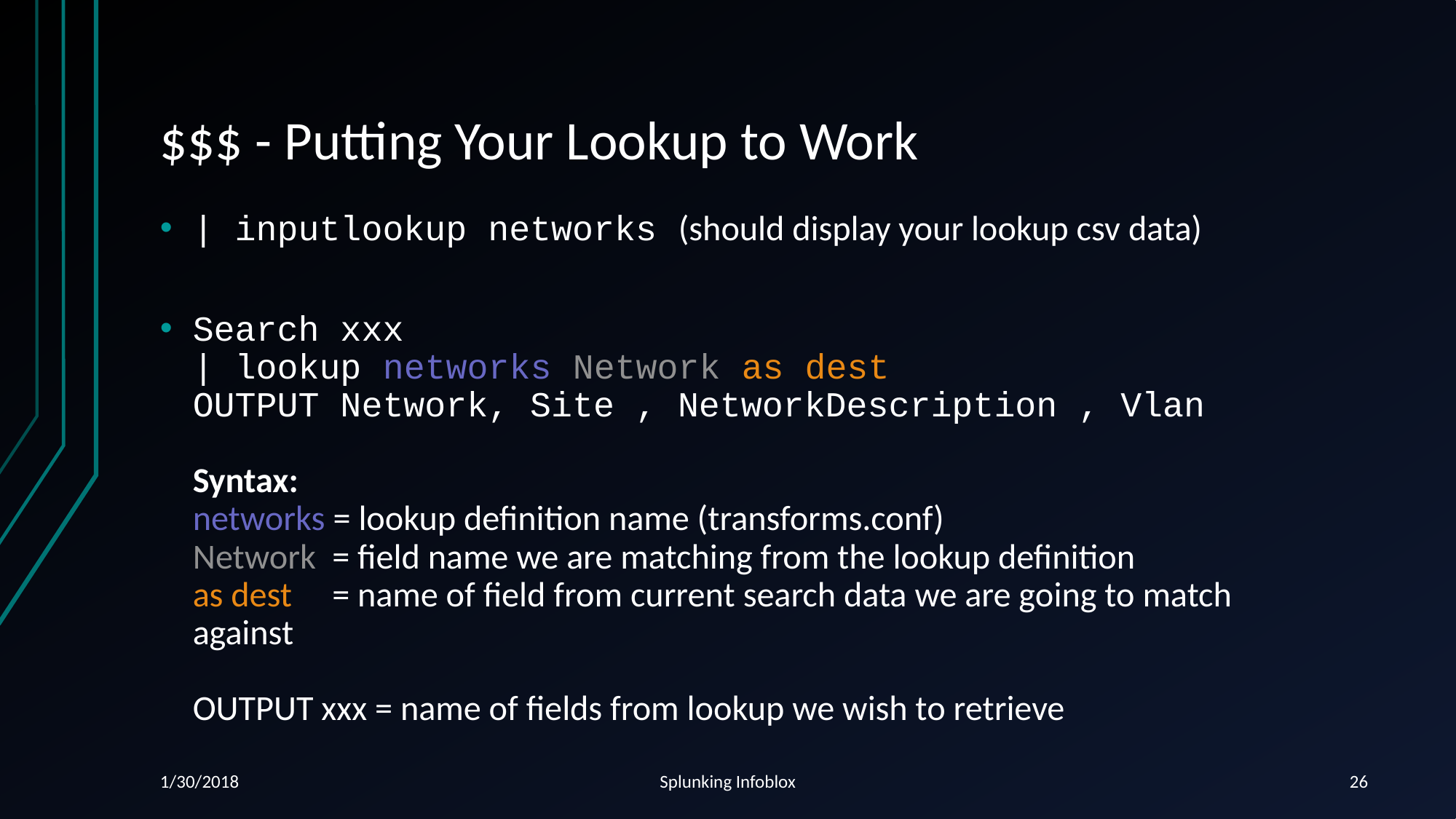

# $$$ - Putting Your Lookup to Work
| inputlookup networks (should display your lookup csv data)
Search xxx
| lookup networks Network as dest
OUTPUT Network, Site , NetworkDescription , Vlan
Syntax:
networks = lookup definition name (transforms.conf)
Network  = field name we are matching from the lookup definition
as dest     = name of field from current search data we are going to match     	         against
OUTPUT xxx = name of fields from lookup we wish to retrieve

1/30/2018
Splunking Infoblox
26